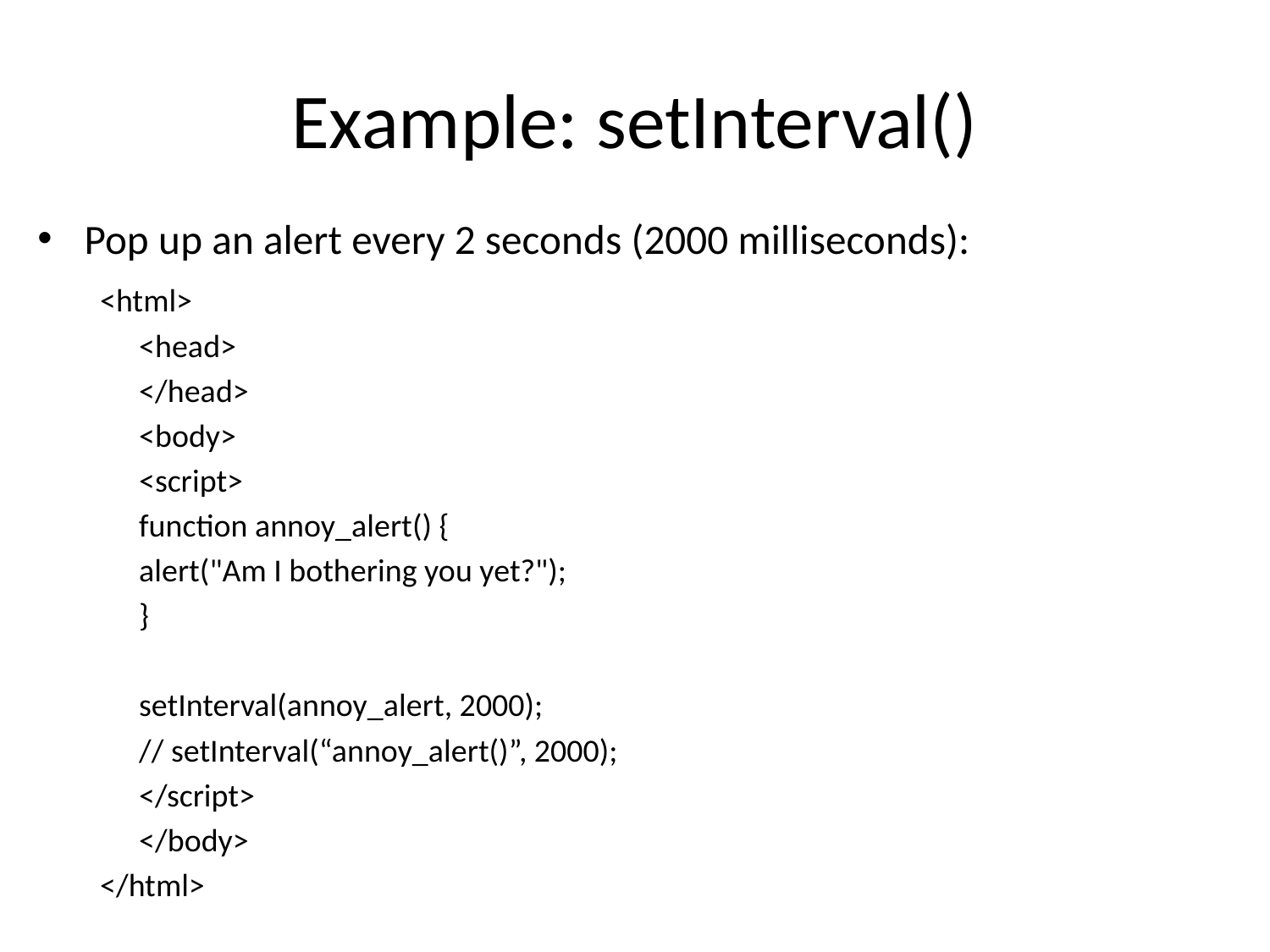

# Example: setInterval()
Pop up an alert every 2 seconds (2000 milliseconds):

<html>
	<head>
	</head>
	<body>
		<script>
			function annoy_alert() {
				alert("Am I bothering you yet?");
			}

			setInterval(annoy_alert, 2000);
			// setInterval(“annoy_alert()”, 2000);
		</script>
	</body>
</html>